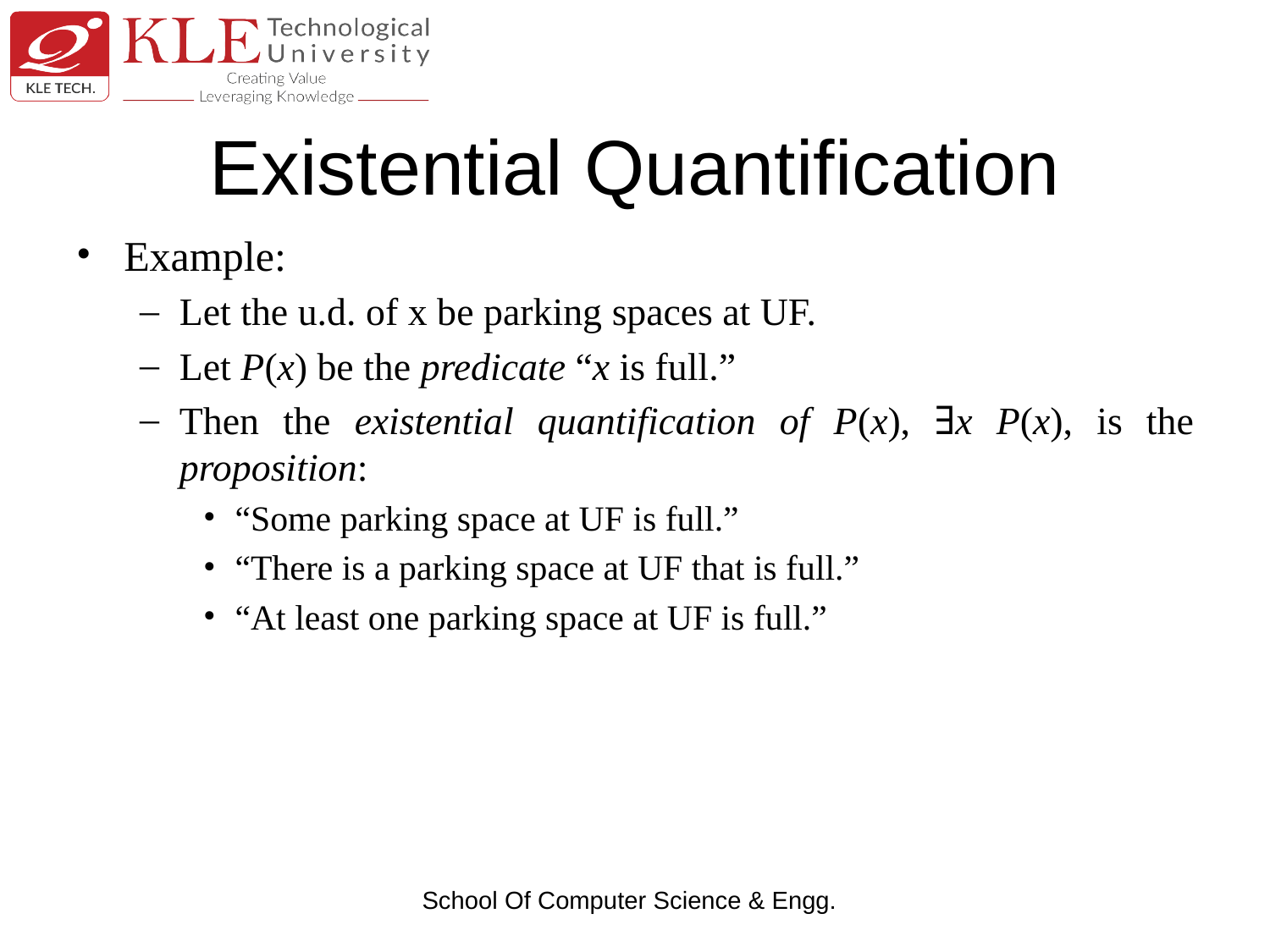

# Existential Quantification
Example:
Let the u.d. of x be parking spaces at UF.
Let P(x) be the predicate “x is full.”
Then the existential quantification of P(x), ∃x P(x), is the proposition:
“Some parking space at UF is full.”
“There is a parking space at UF that is full.”
“At least one parking space at UF is full.”